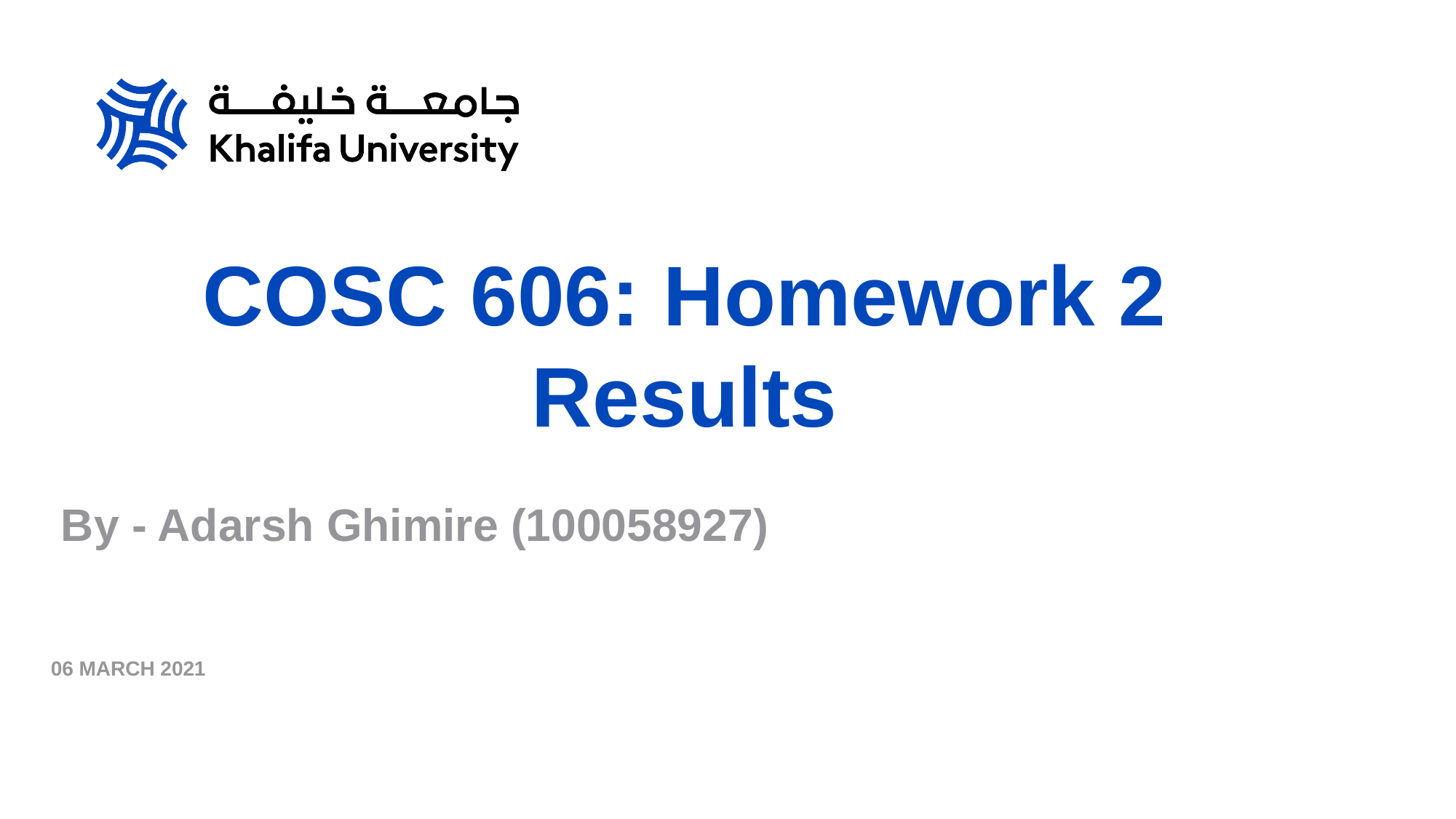

# COSC 606: Homework 2 Results
By - Adarsh Ghimire (100058927)
06 MARCH 2021